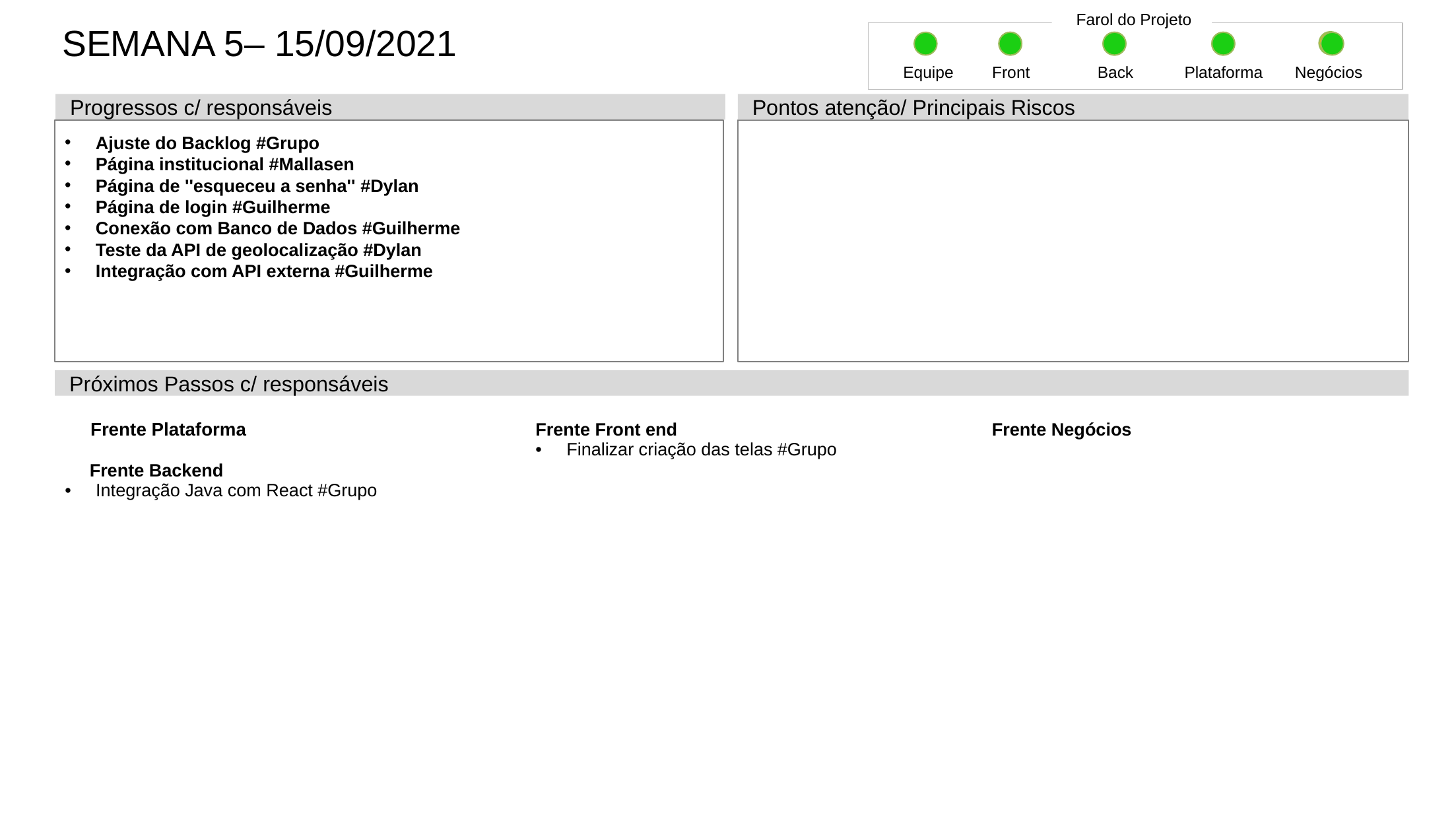

Farol do Projeto
SEMANA 5– 15/09/2021

Equipe
Front
Back
Plataforma
Negócios
Progressos c/ responsáveis
Pontos atenção/ Principais Riscos
Ajuste do Backlog #Grupo
Página institucional #Mallasen
Página de ''esqueceu a senha'' #Dylan
Página de login #Guilherme
Conexão com Banco de Dados #Guilherme
Teste da API de geolocalização #Dylan
Integração com API externa #Guilherme

Próximos Passos c/ responsáveis
| Frente Plataforma      Frente Backend Integração Java com React #Grupo | Frente Front end Finalizar criação das telas #Grupo | Frente Negócios |
| --- | --- | --- |